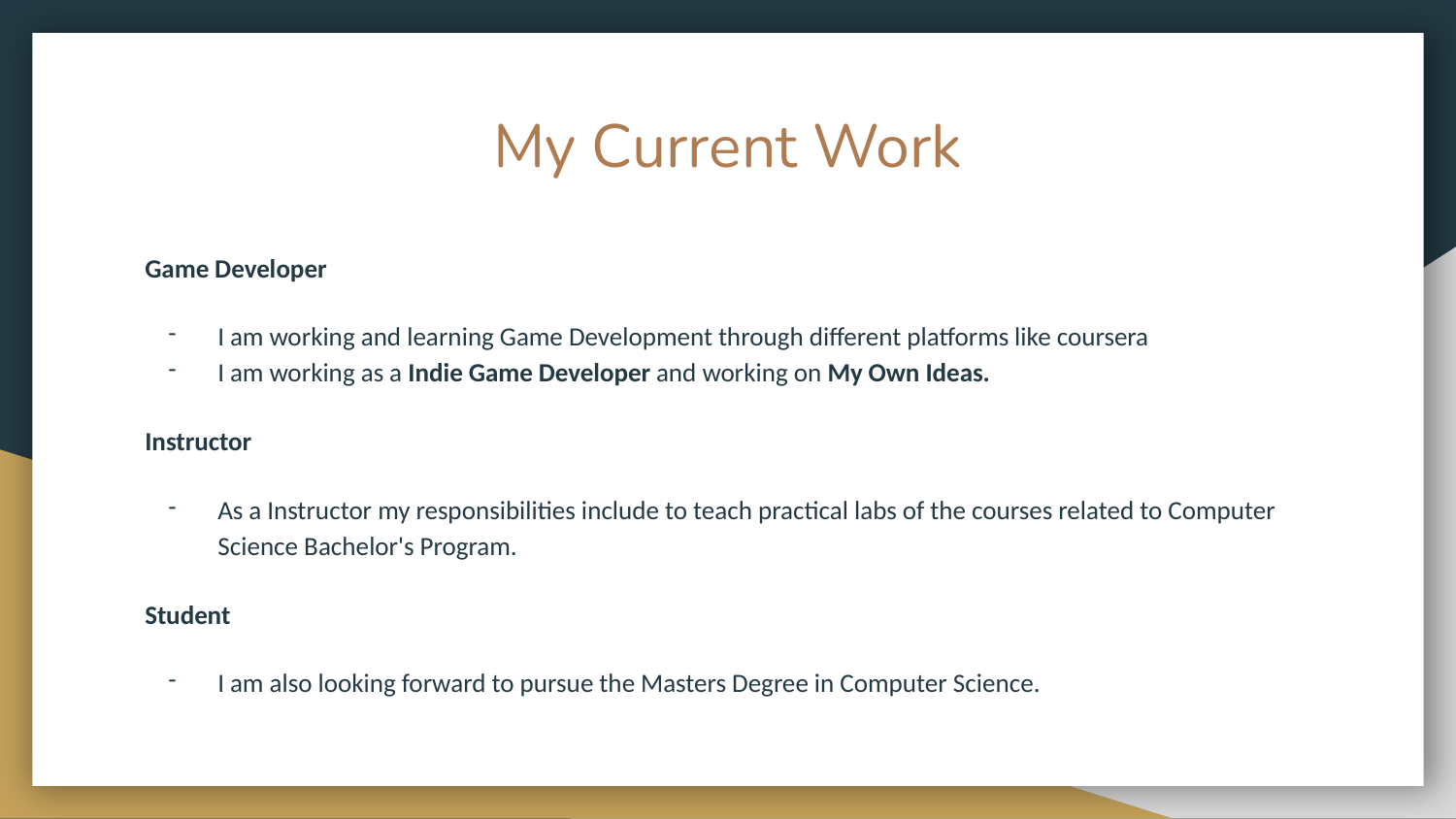

# My Current Work
Game Developer
I am working and learning Game Development through different platforms like coursera
I am working as a Indie Game Developer and working on My Own Ideas.
Instructor
As a Instructor my responsibilities include to teach practical labs of the courses related to Computer Science Bachelor's Program.
Student
I am also looking forward to pursue the Masters Degree in Computer Science.